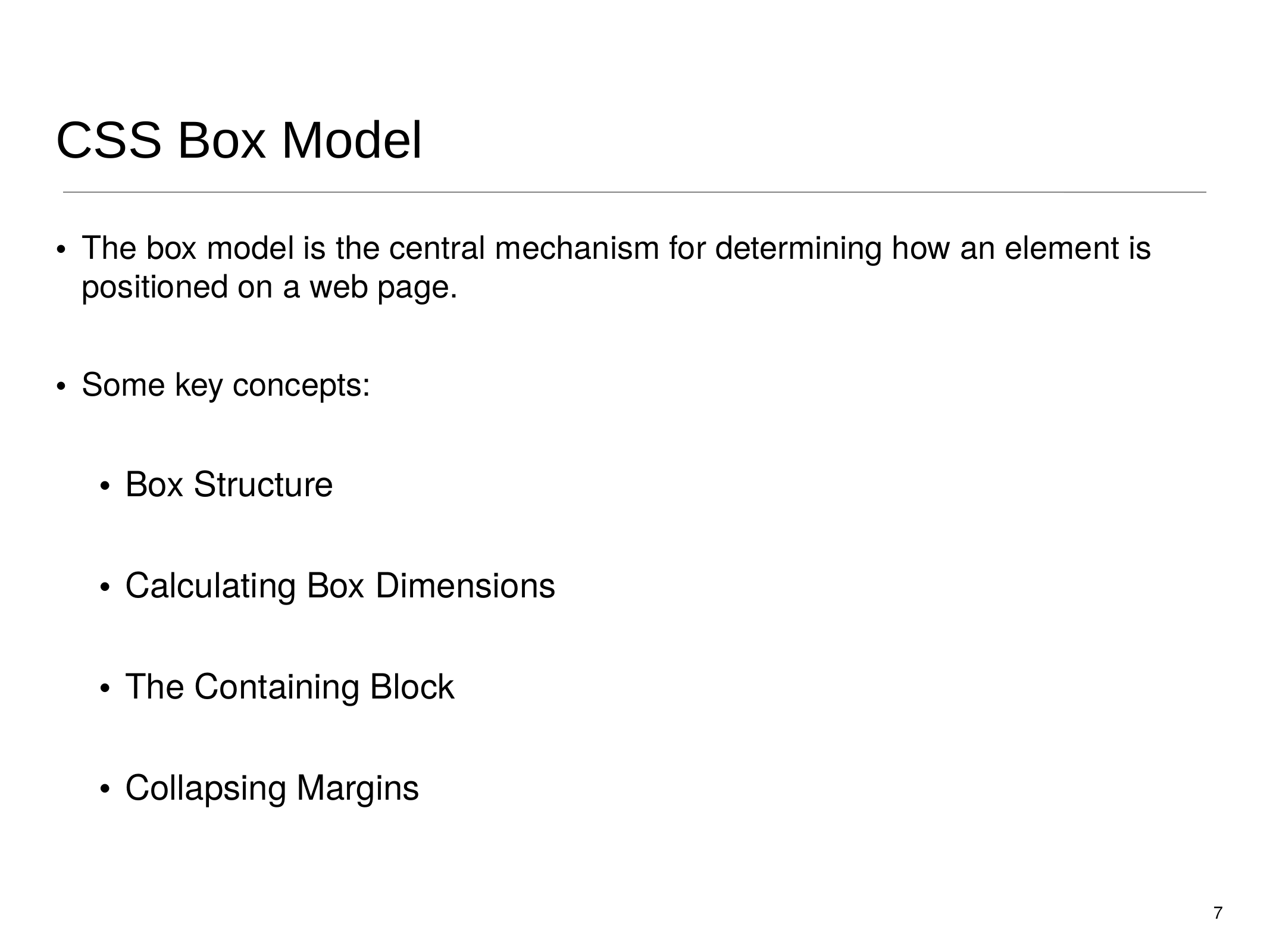

CSS Box Model
The box model is the central mechanism for determining how an element is positioned on a web page.
Some key concepts:
Box Structure
Calculating Box Dimensions
The Containing Block
Collapsing Margins
7